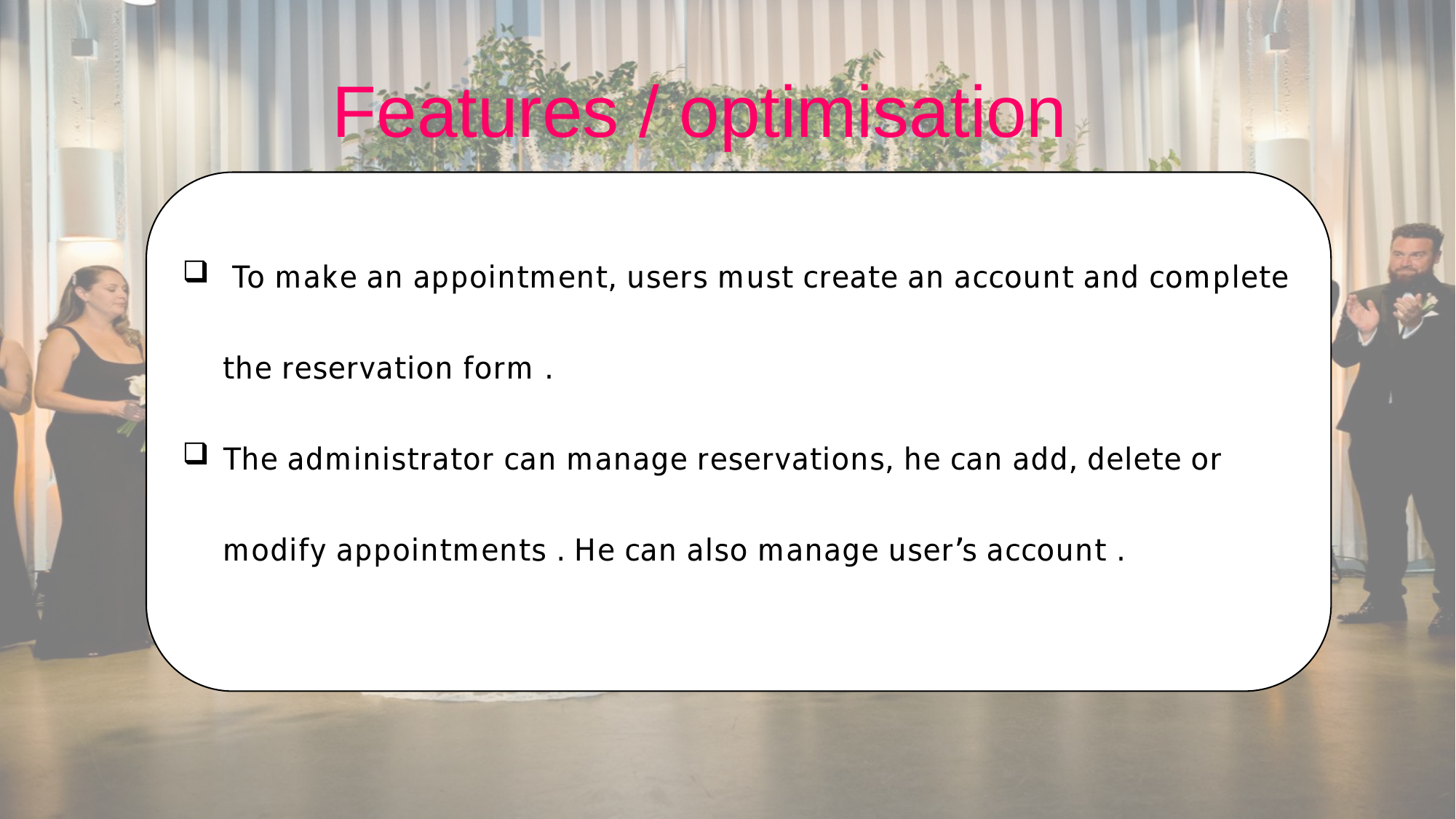

Features / optimisation
 To make an appointment, users must create an account and complete the reservation form .
The administrator can manage reservations, he can add, delete or modify appointments . He can also manage user’s account .